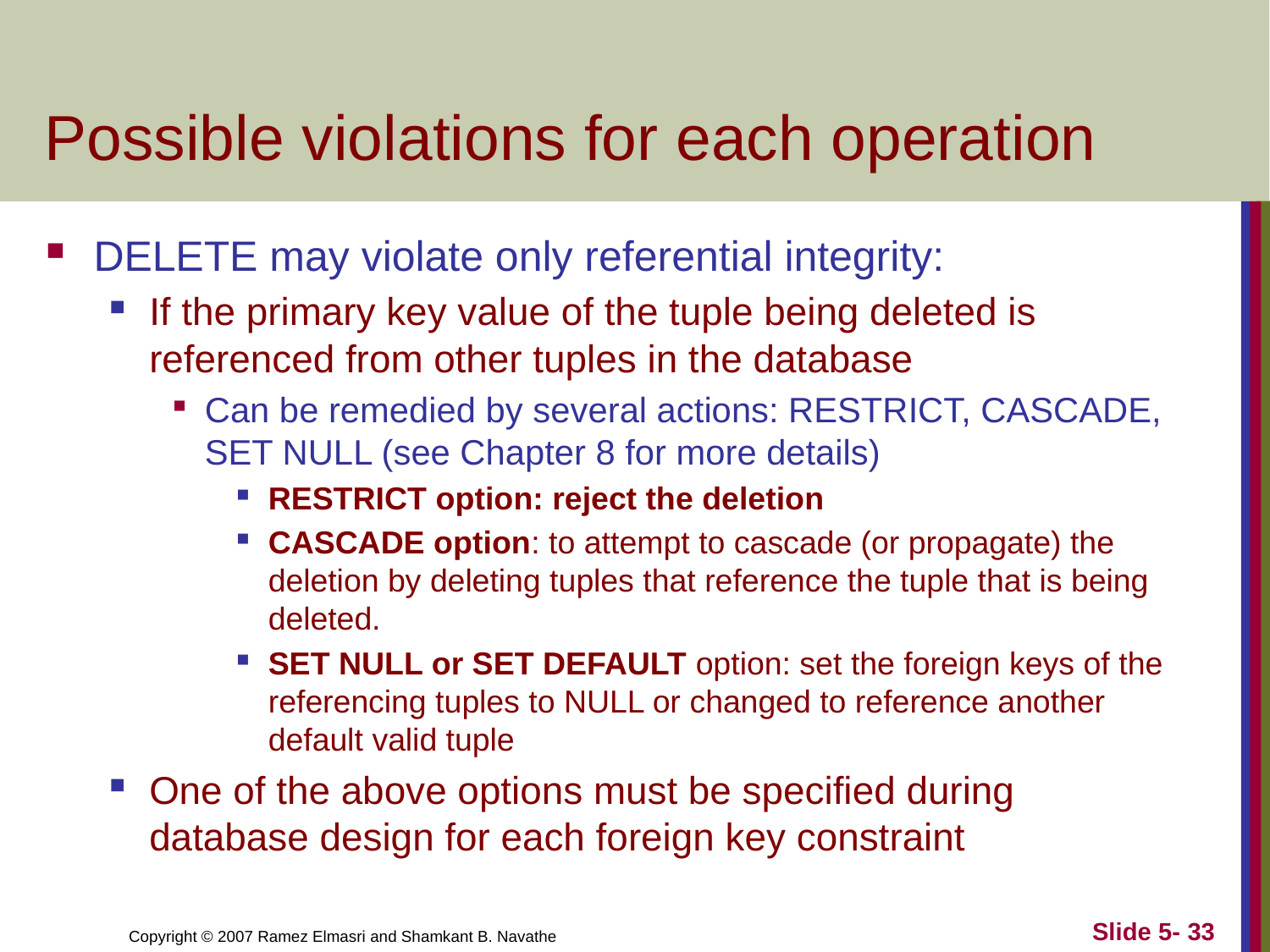

# Possible violations for each operation
DELETE may violate only referential integrity:
If the primary key value of the tuple being deleted is referenced from other tuples in the database
Can be remedied by several actions: RESTRICT, CASCADE, SET NULL (see Chapter 8 for more details)
RESTRICT option: reject the deletion
CASCADE option: to attempt to cascade (or propagate) the deletion by deleting tuples that reference the tuple that is being deleted.
SET NULL or SET DEFAULT option: set the foreign keys of the referencing tuples to NULL or changed to reference another default valid tuple
One of the above options must be specified during database design for each foreign key constraint
Slide 5- 33